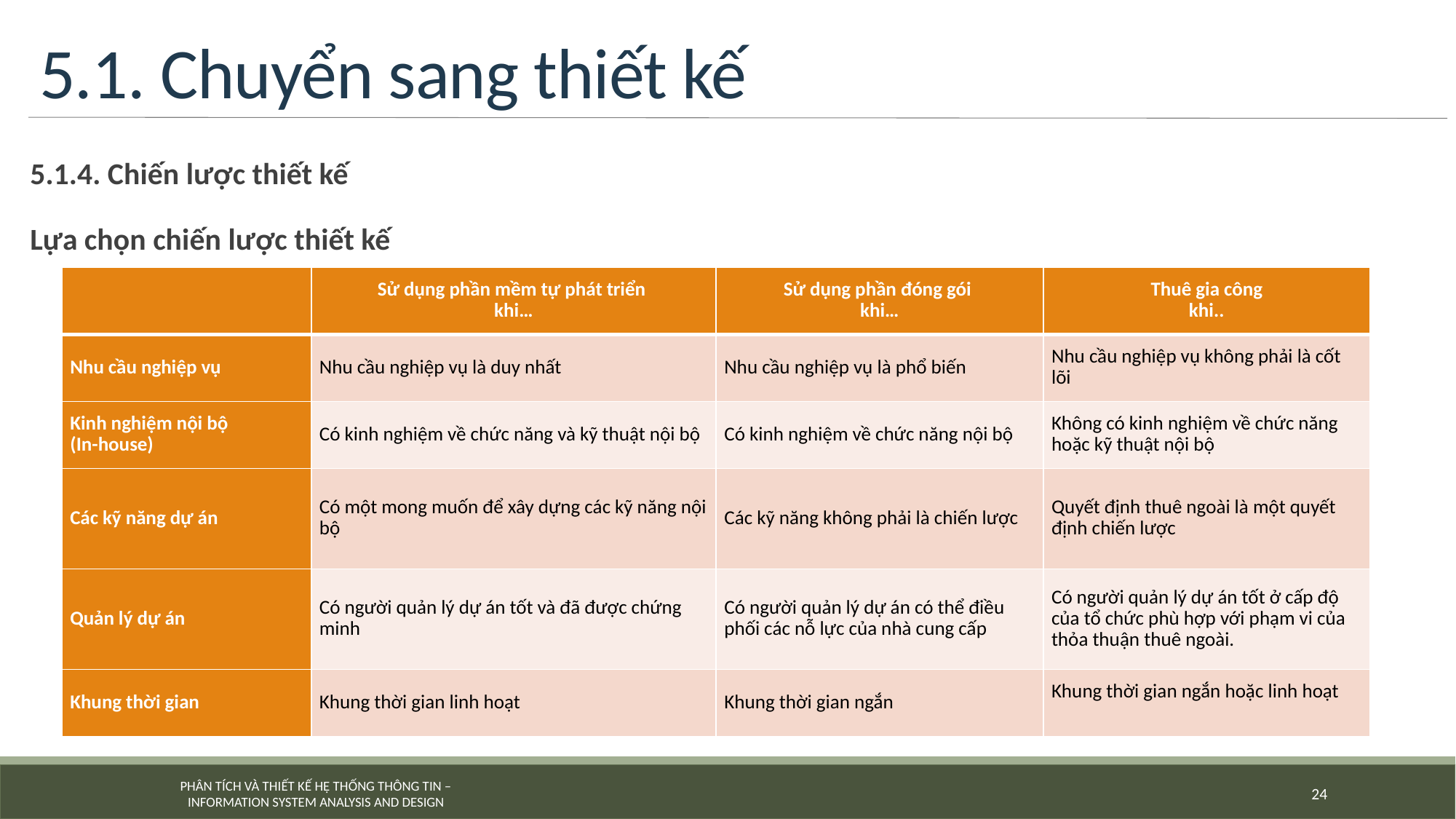

# 5.1. Chuyển sang thiết kế
5.1.4. Chiến lược thiết kế
Lựa chọn chiến lược thiết kế

|  | Sử dụng phần mềm tự phát triển khi… | Sử dụng phần đóng gói khi… | Thuê gia công khi.. |
| --- | --- | --- | --- |
| Nhu cầu nghiệp vụ | Nhu cầu nghiệp vụ là duy nhất | Nhu cầu nghiệp vụ là phổ biến | Nhu cầu nghiệp vụ không phải là cốt lõi |
| Kinh nghiệm nội bộ (In-house) | Có kinh nghiệm về chức năng và kỹ thuật nội bộ | Có kinh nghiệm về chức năng nội bộ | Không có kinh nghiệm về chức năng hoặc kỹ thuật nội bộ |
| Các kỹ năng dự án | Có một mong muốn để xây dựng các kỹ năng nội bộ | Các kỹ năng không phải là chiến lược | Quyết định thuê ngoài là một quyết định chiến lược |
| Quản lý dự án | Có người quản lý dự án tốt và đã được chứng minh | Có người quản lý dự án có thể điều phối các nỗ lực của nhà cung cấp | Có người quản lý dự án tốt ở cấp độ của tổ chức phù hợp với phạm vi của thỏa thuận thuê ngoài. |
| Khung thời gian | Khung thời gian linh hoạt | Khung thời gian ngắn | Khung thời gian ngắn hoặc linh hoạt |
24